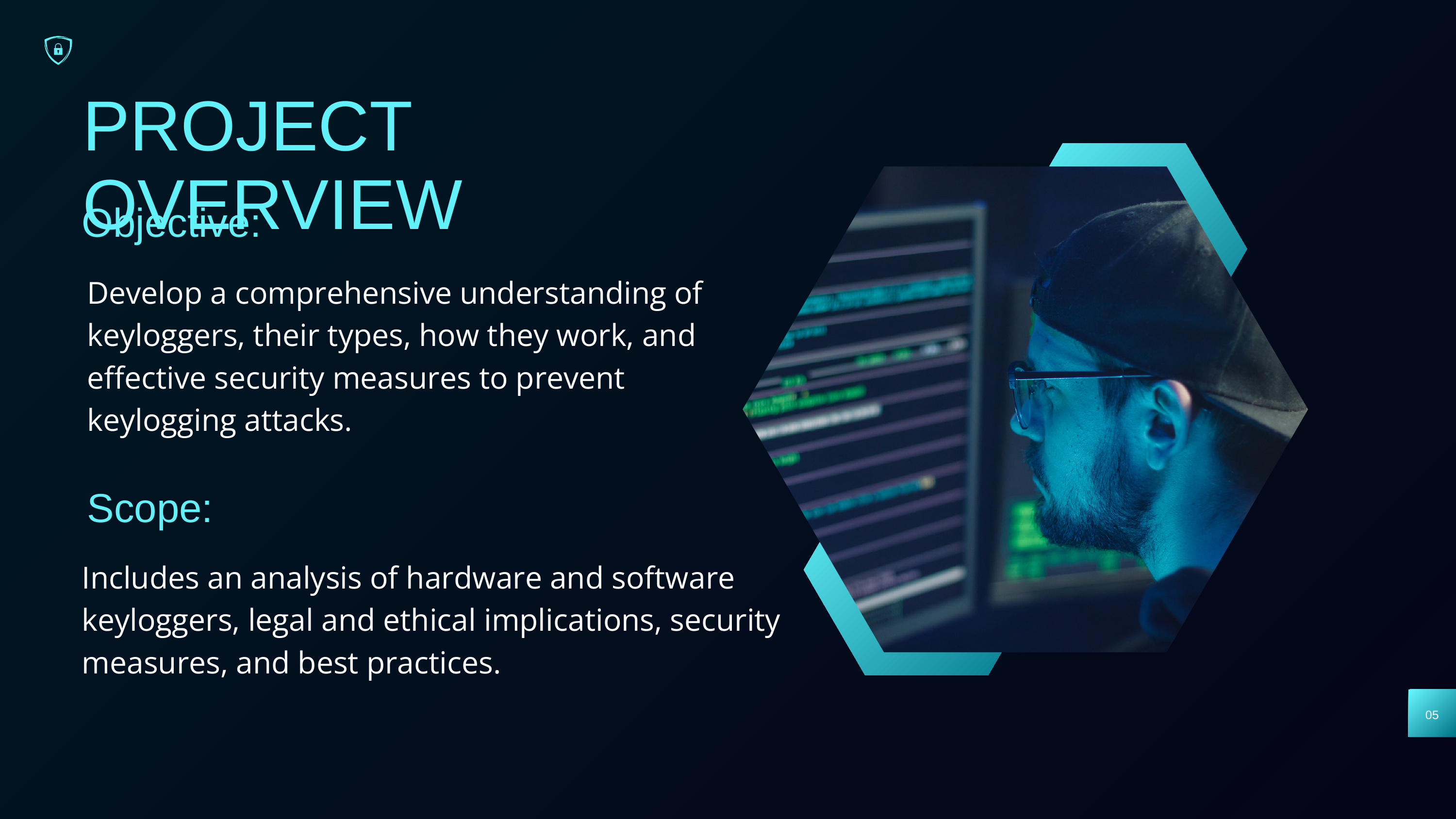

PROJECT OVERVIEW

Objective:
Develop a comprehensive understanding of keyloggers, their types, how they work, and effective security measures to prevent keylogging attacks.

Scope:
Includes an analysis of hardware and software keyloggers, legal and ethical implications, security measures, and best practices.

05